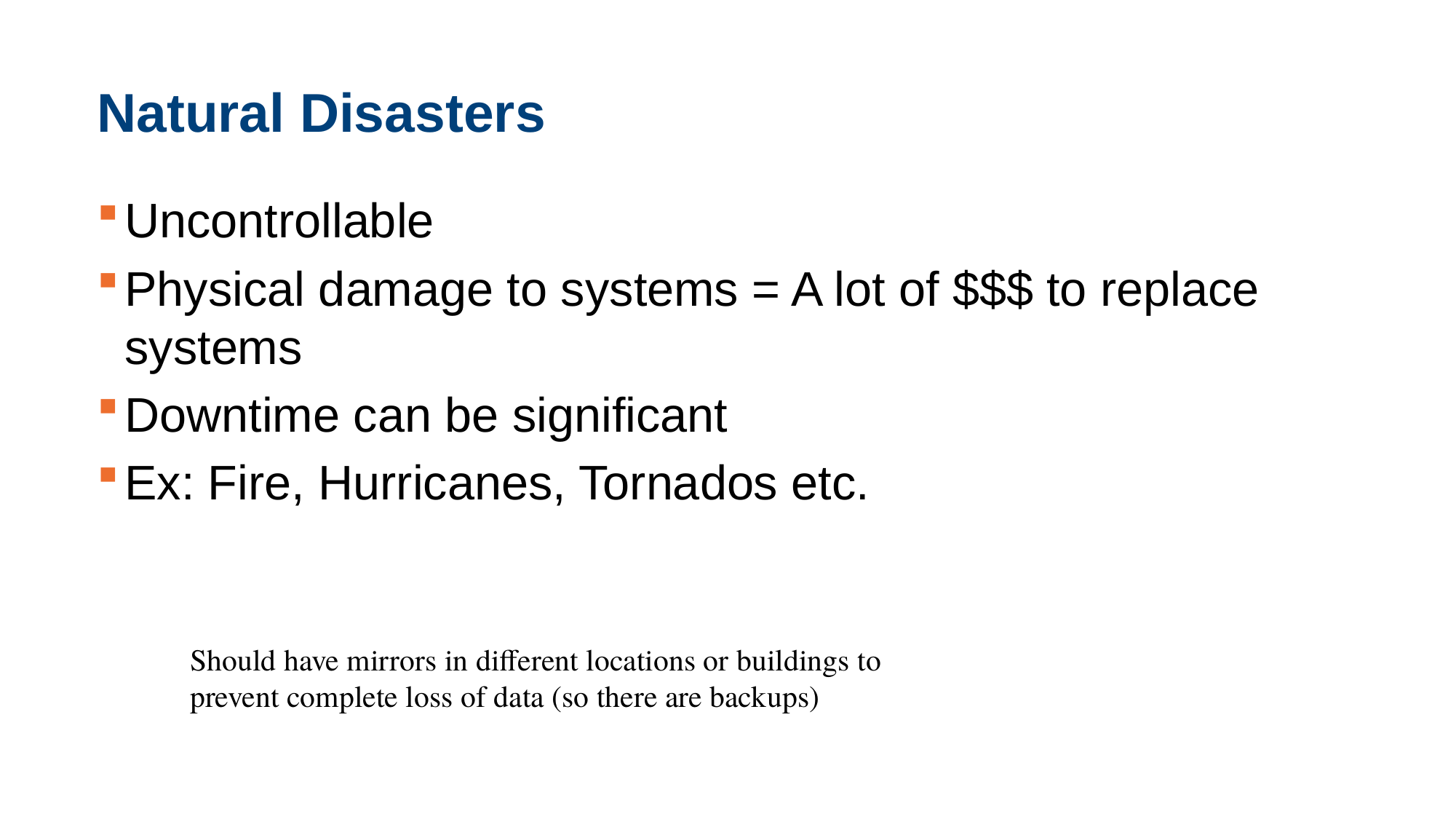

# Natural Disasters
Uncontrollable
Physical damage to systems = A lot of $$$ to replace systems
Downtime can be significant
Ex: Fire, Hurricanes, Tornados etc.
Should have mirrors in different locations or buildings to prevent complete loss of data (so there are backups)